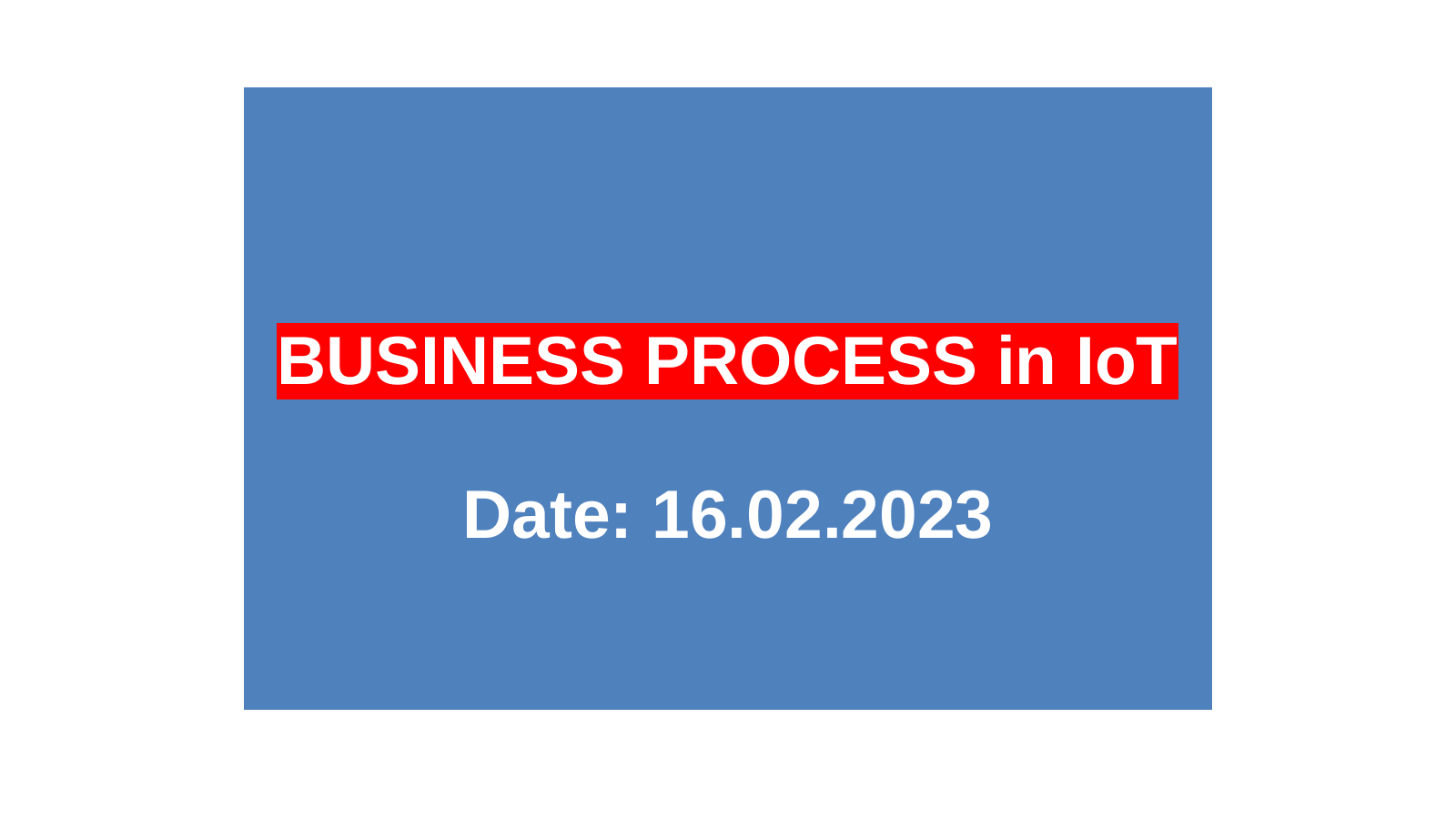

| BUSINESS PROCESS in IoT Date: 16.02.2023 |
| --- |